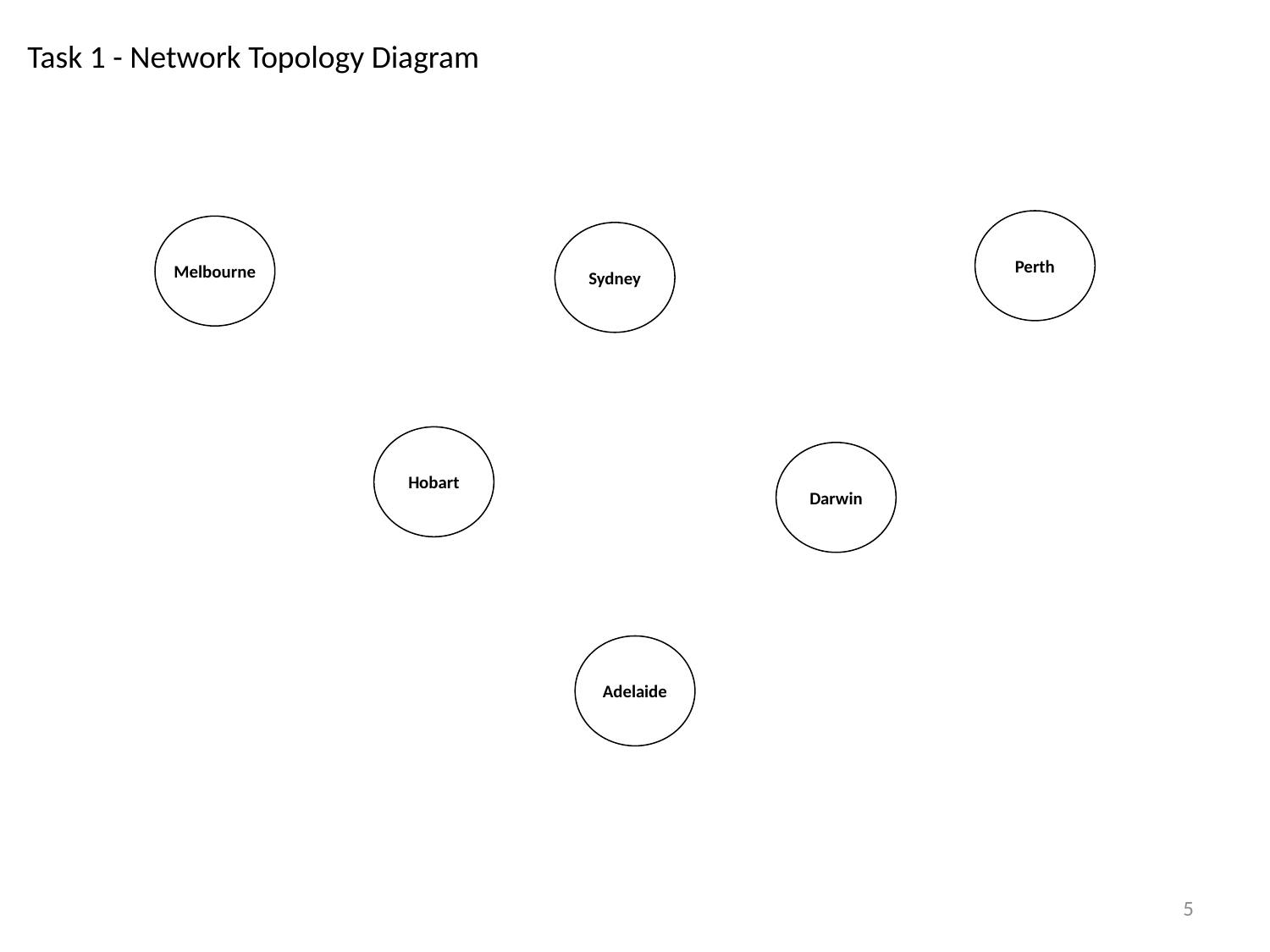

Task 1 - Network Topology Diagram
Perth
Melbourne
Sydney
Hobart
Darwin
Adelaide

5